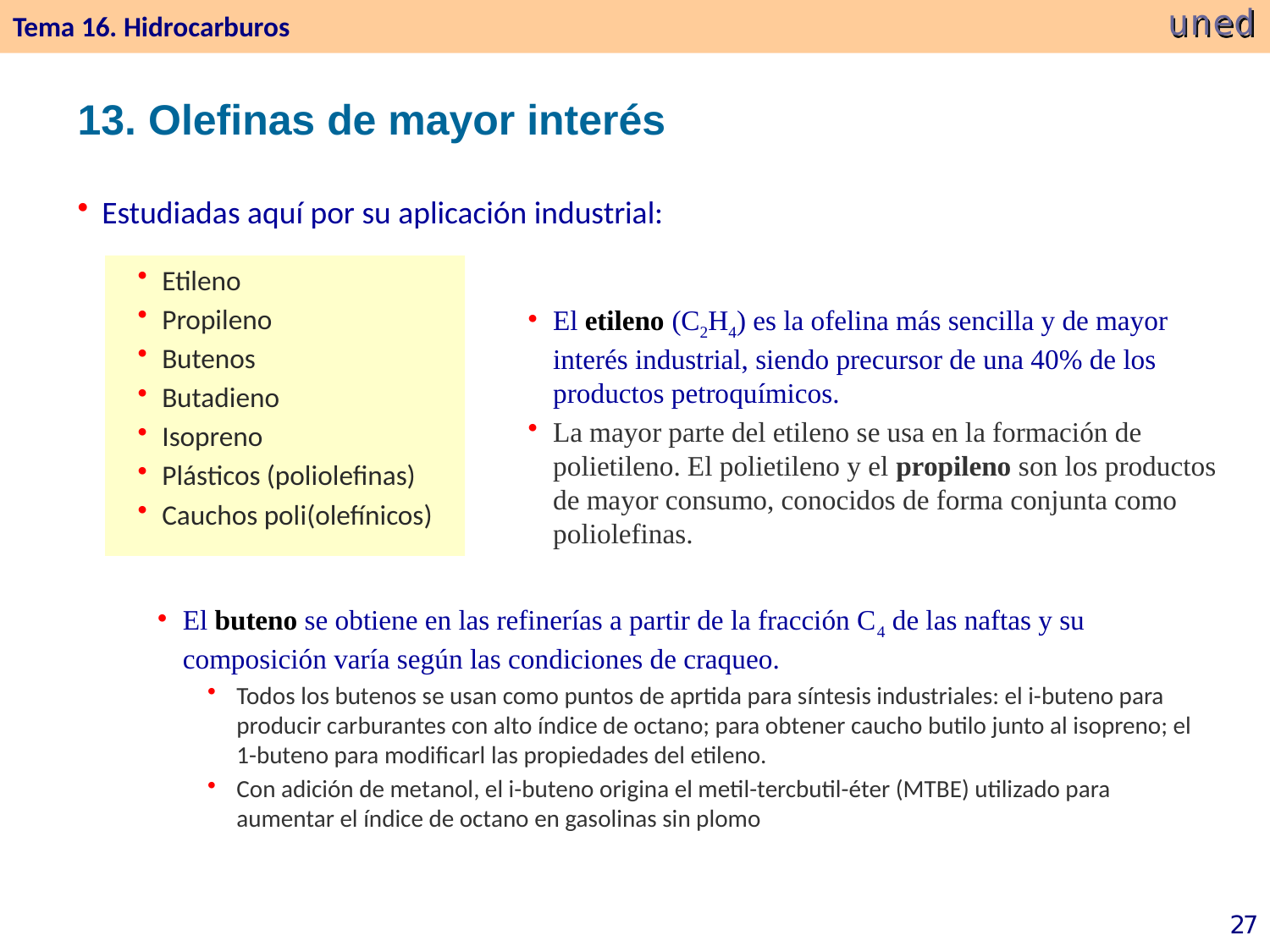

Tema 16. Hidrocarburos
uned
13. Olefinas de mayor interés
Estudiadas aquí por su aplicación industrial:

Etileno
Propileno
Butenos
Butadieno
Isopreno
Plásticos (poliolefinas)
Cauchos poli(olefínicos)
El etileno (C2H4) es la ofelina más sencilla y de mayor interés industrial, siendo precursor de una 40% de los productos petroquímicos.
La mayor parte del etileno se usa en la formación de polietileno. El polietileno y el propileno son los productos de mayor consumo, conocidos de forma conjunta como poliolefinas.
El buteno se obtiene en las refinerías a partir de la fracción C4 de las naftas y su composición varía según las condiciones de craqueo.
Todos los butenos se usan como puntos de aprtida para síntesis industriales: el i-buteno para producir carburantes con alto índice de octano; para obtener caucho butilo junto al isopreno; el 1-buteno para modificarl las propiedades del etileno.
Con adición de metanol, el i-buteno origina el metil-tercbutil-éter (MTBE) utilizado para aumentar el índice de octano en gasolinas sin plomo
27